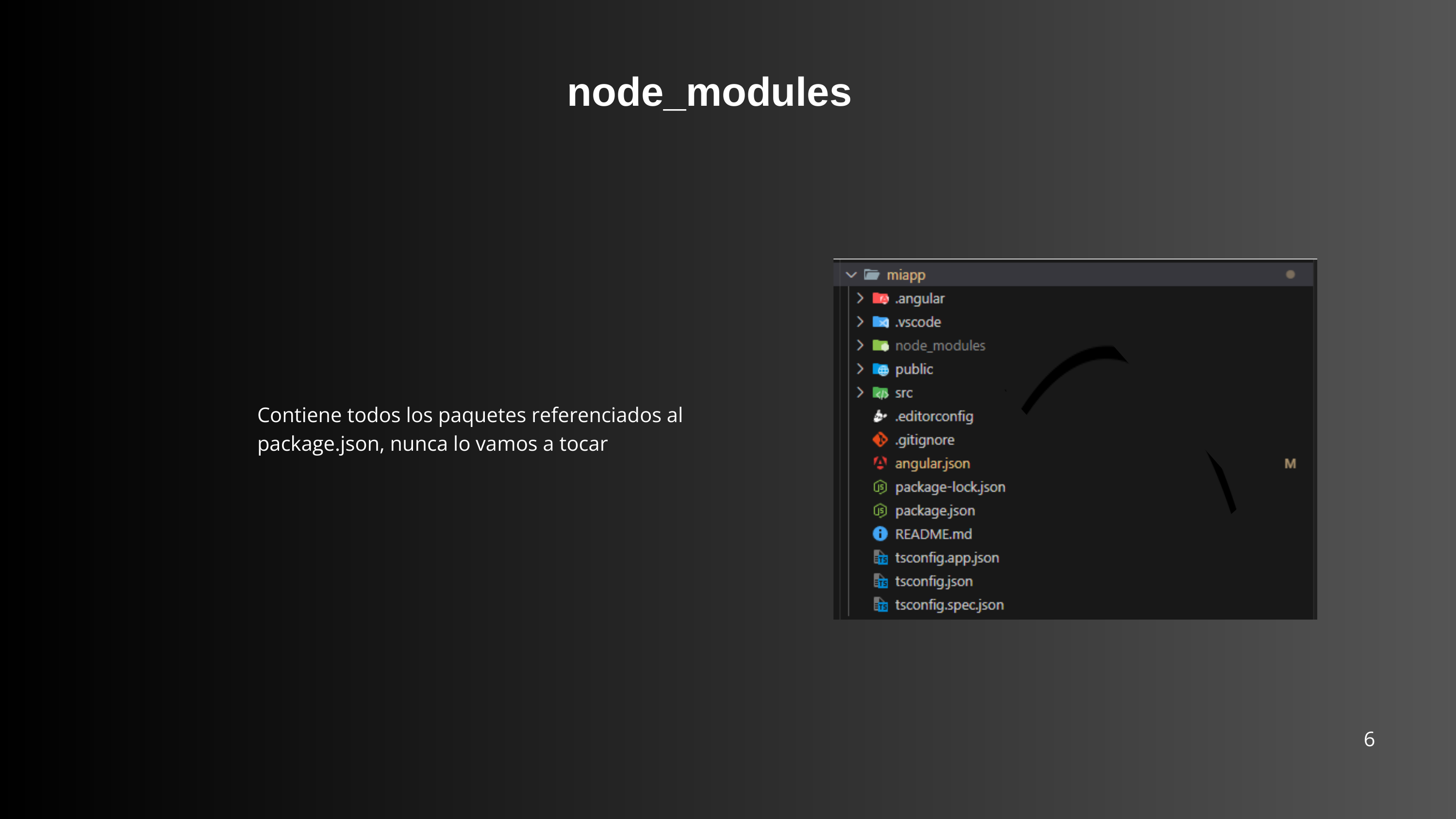

node_modules

Contiene todos los paquetes referenciados al package.json, nunca lo vamos a tocar
6